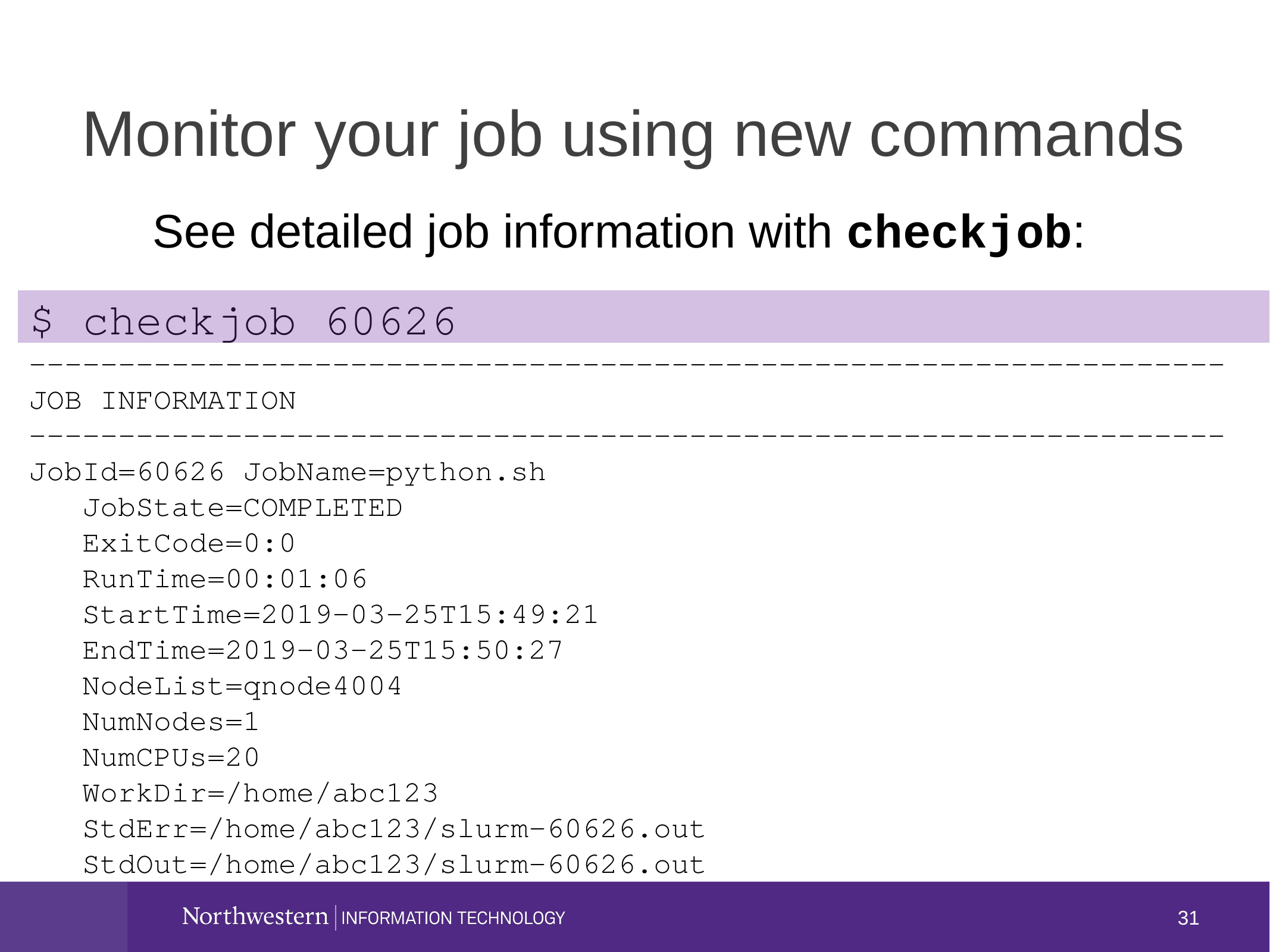

# Monitor your job using new commands
See detailed job information with checkjob:
$ checkjob 60626
-------------------------------------------------------------------JOB INFORMATION
-------------------------------------------------------------------JobId=60626 JobName=python.sh
   JobState=COMPLETED
   ExitCode=0:0
   RunTime=00:01:06
   StartTime=2019-03-25T15:49:21
   EndTime=2019-03-25T15:50:27
   NodeList=qnode4004
   NumNodes=1
   NumCPUs=20
   WorkDir=/home/abc123
   StdErr=/home/abc123/slurm-60626.out
   StdOut=/home/abc123/slurm-60626.out

31